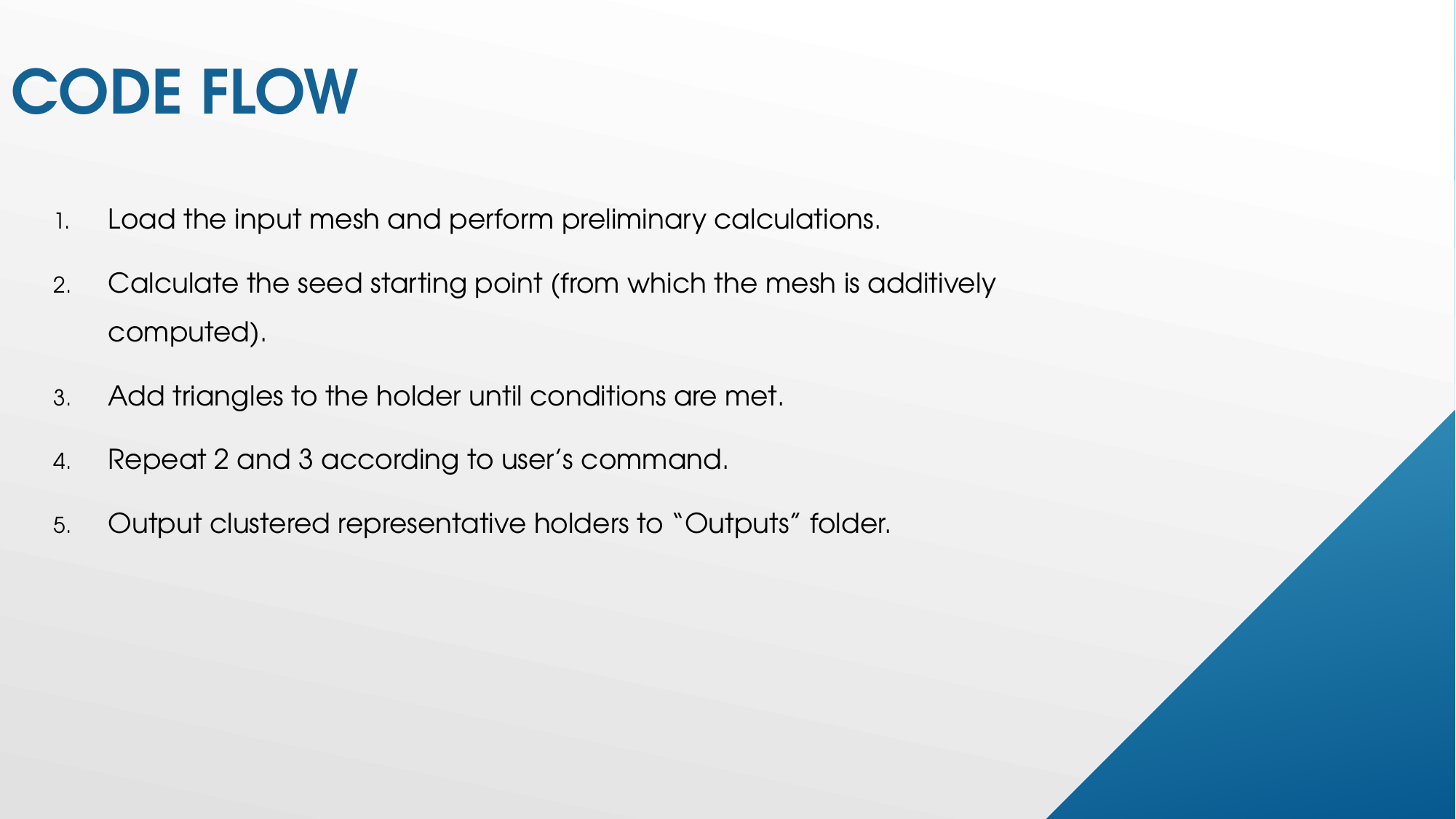

Code Flow

Load the input mesh and perform preliminary calculations.
Calculate the seed starting point (from which the mesh is additively computed).
Add triangles to the holder until conditions are met.
Repeat 2 and 3 according to user’s command.
Output clustered representative holders to “Outputs” folder.